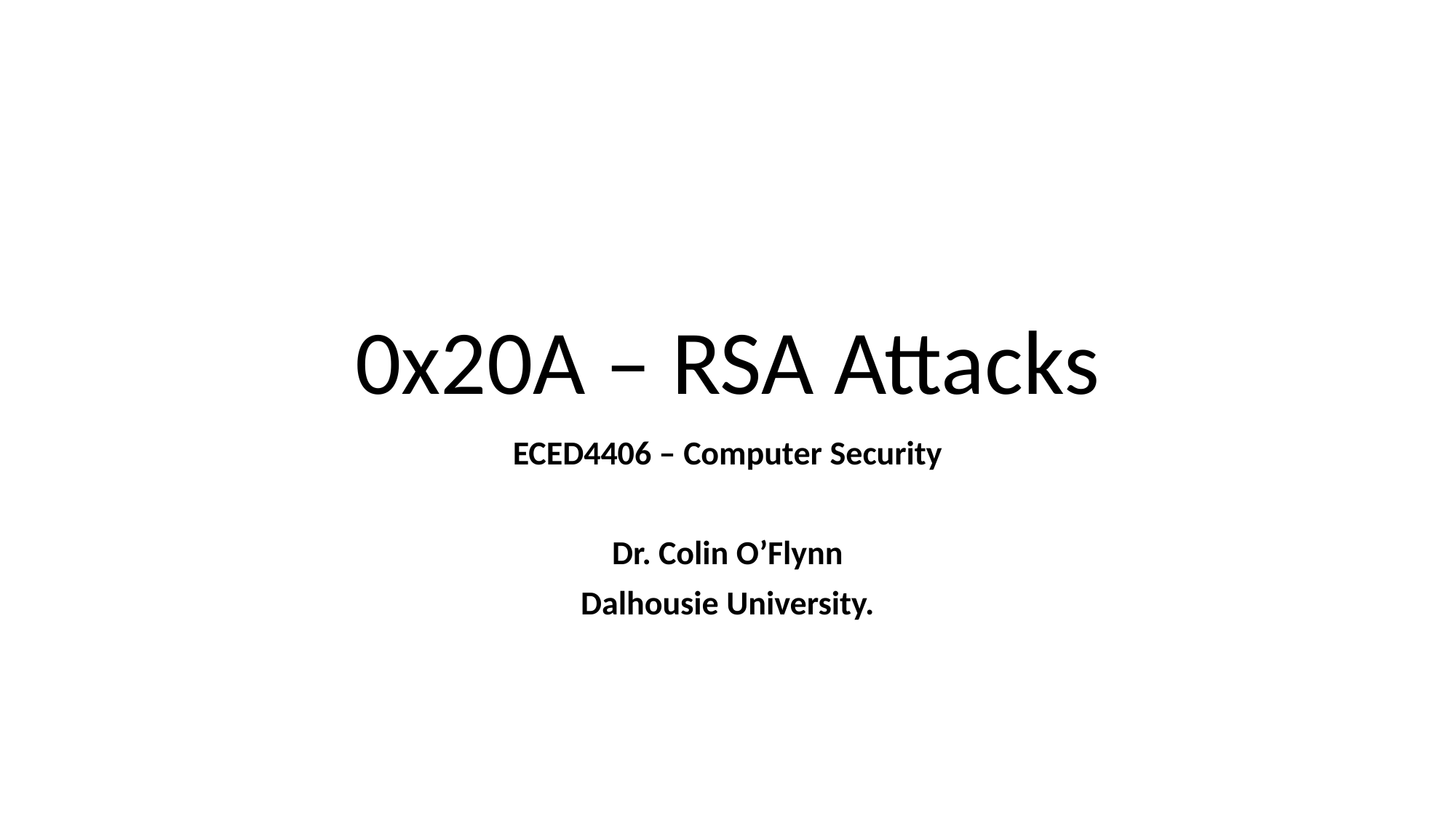

# 0x20A – RSA Attacks
ECED4406 – Computer Security

Dr. Colin O’Flynn
Dalhousie University.